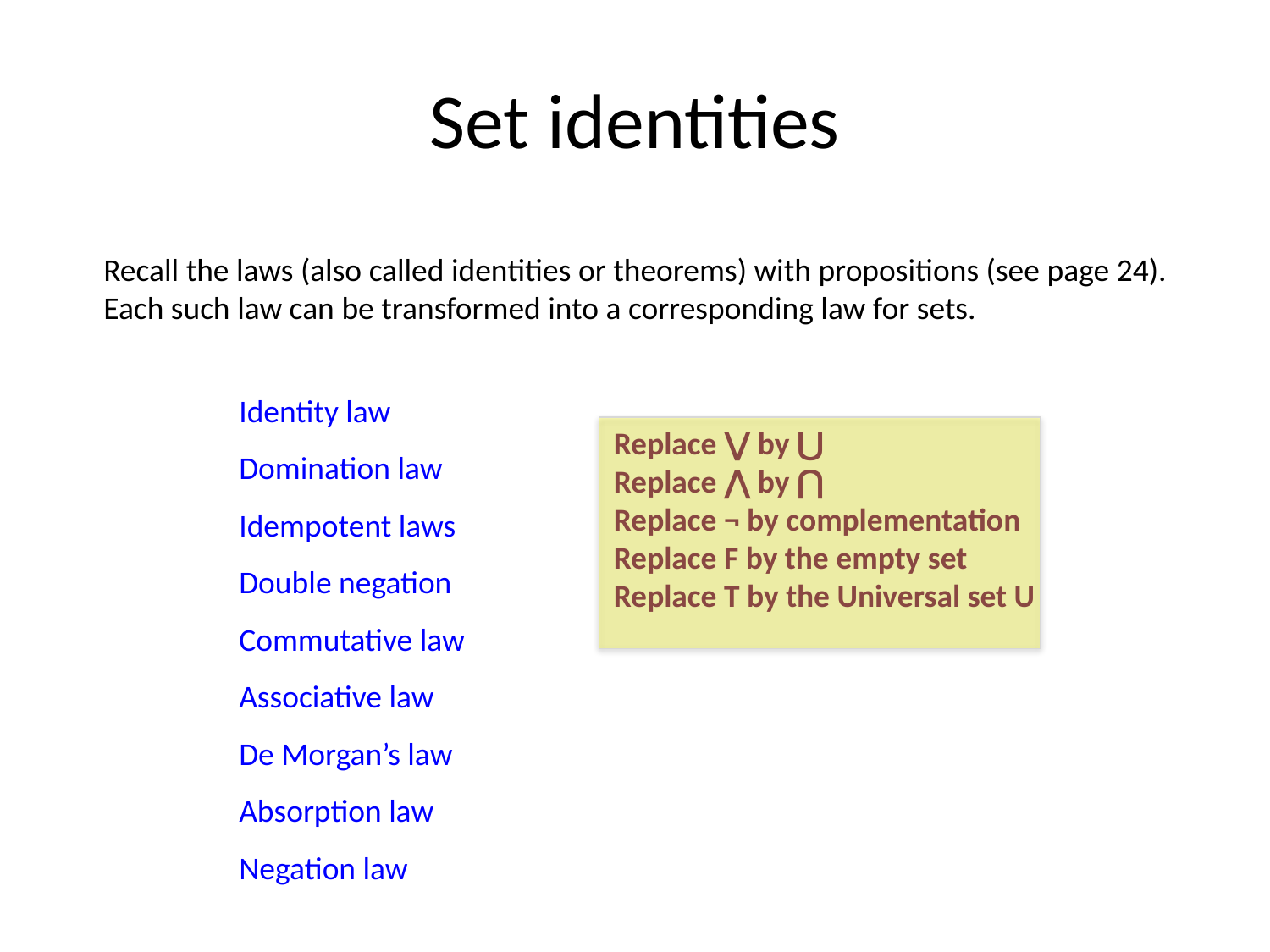

# Set identities
Recall the laws (also called identities or theorems) with propositions (see page 24).
Each such law can be transformed into a corresponding law for sets.
Identity law
Domination law
Idempotent laws
Double negation
Commutative law
Associative law
De Morgan’s law
Absorption law
Negation law

Replace ⋁ by ⋃
Replace ⋀ by ⋂
Replace ¬ by complementation
Replace F by the empty set
Replace T by the Universal set U